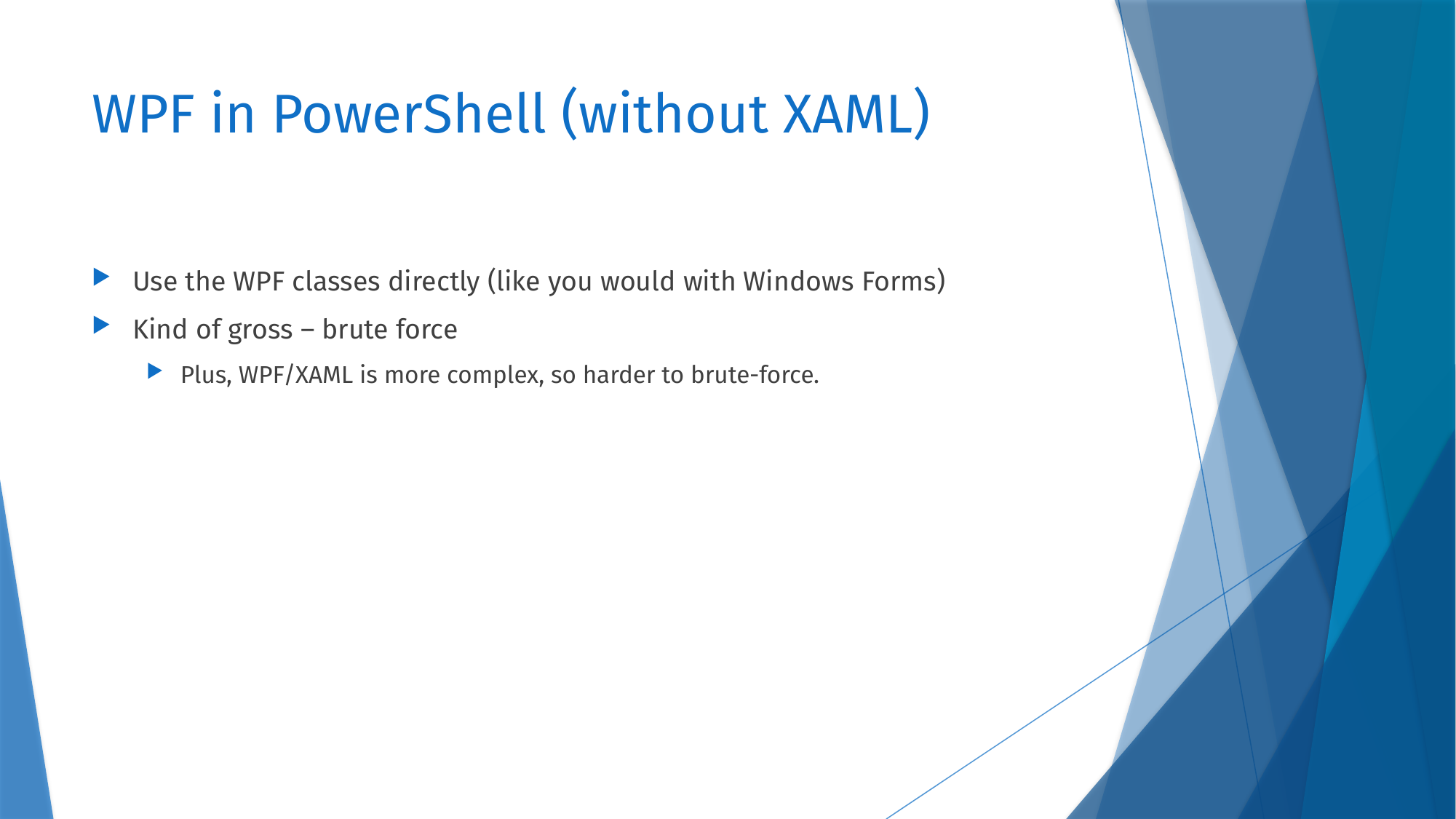

# WPF in PowerShell (without XAML)
Use the WPF classes directly (like you would with Windows Forms)
Kind of gross – brute force
Plus, WPF/XAML is more complex, so harder to brute-force.